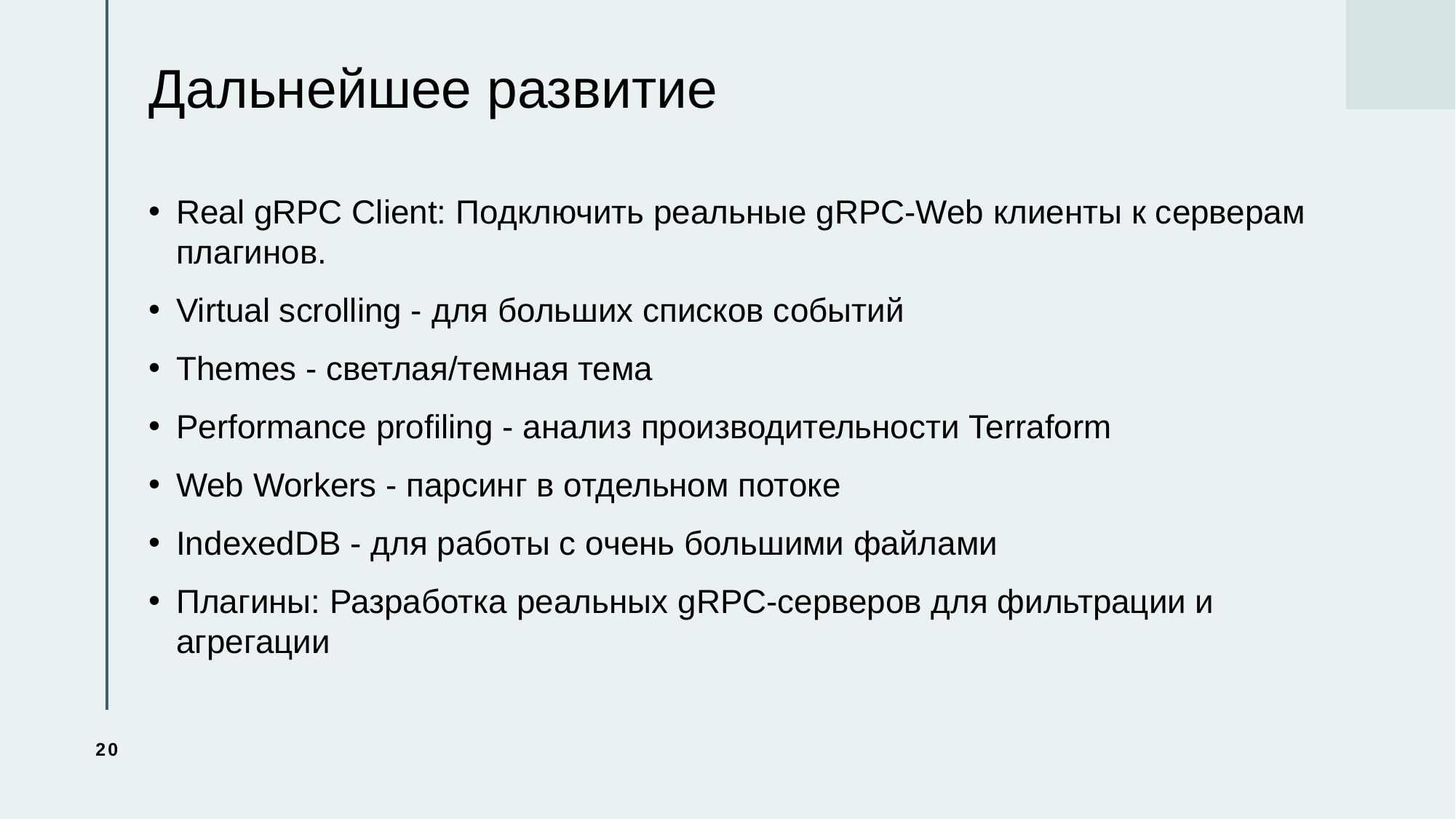

# Дальнейшее развитие
Real gRPC Client: Подключить реальные gRPC-Web клиенты к серверам плагинов.
Virtual scrolling - для больших списков событий
Themes - светлая/темная тема
Performance profiling - анализ производительности Terraform
Web Workers - парсинг в отдельном потоке
IndexedDB - для работы с очень большими файлами
Плагины: Разработка реальных gRPC-серверов для фильтрации и агрегации
20